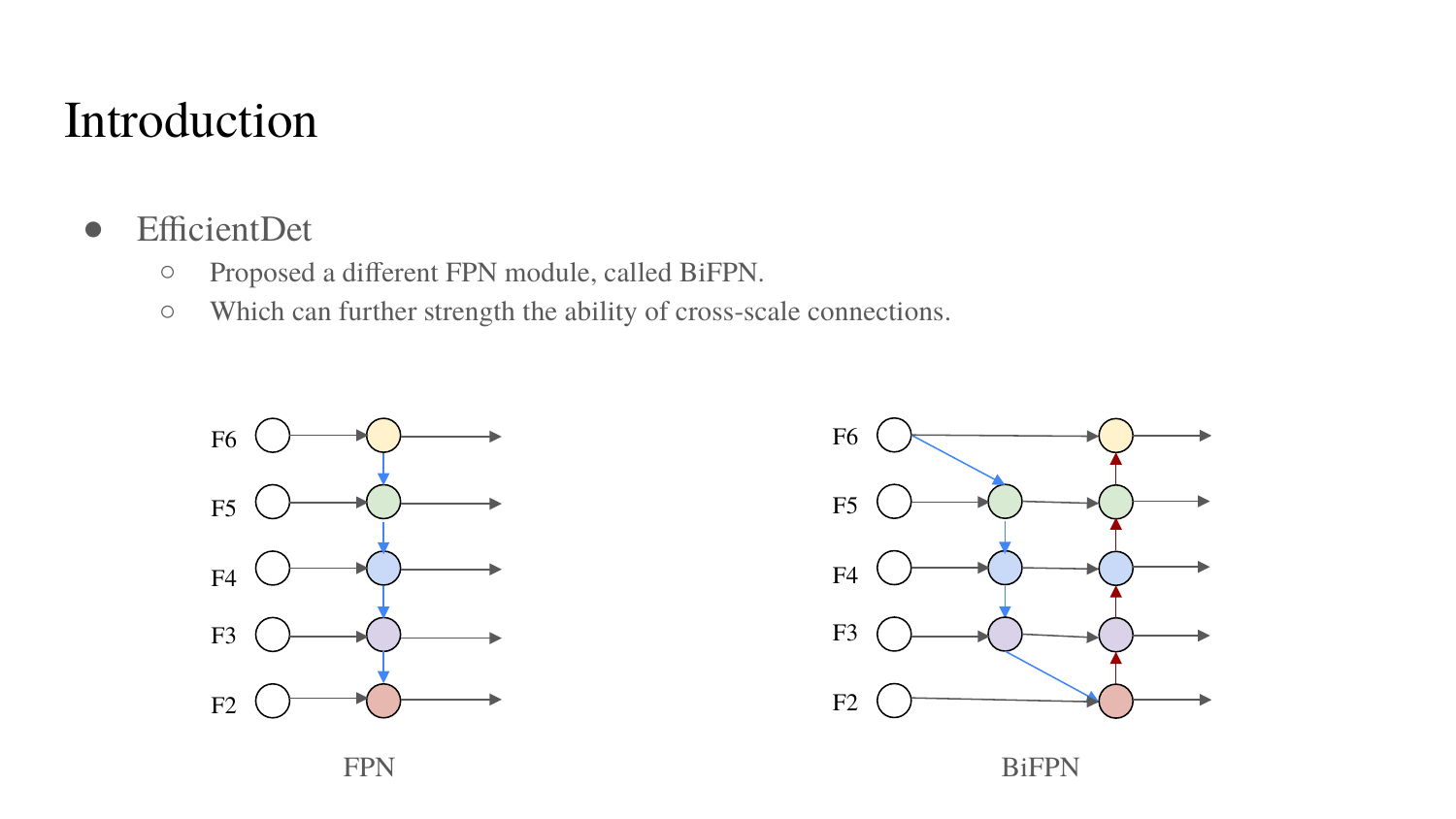

# Introduction
EfficientDet
Proposed a different FPN module, called BiFPN.
Which can further strength the ability of cross-scale connections.
F6
F5
F4
F3
F2
F6

F5
F4
F3
F2
FPN
BiFPN